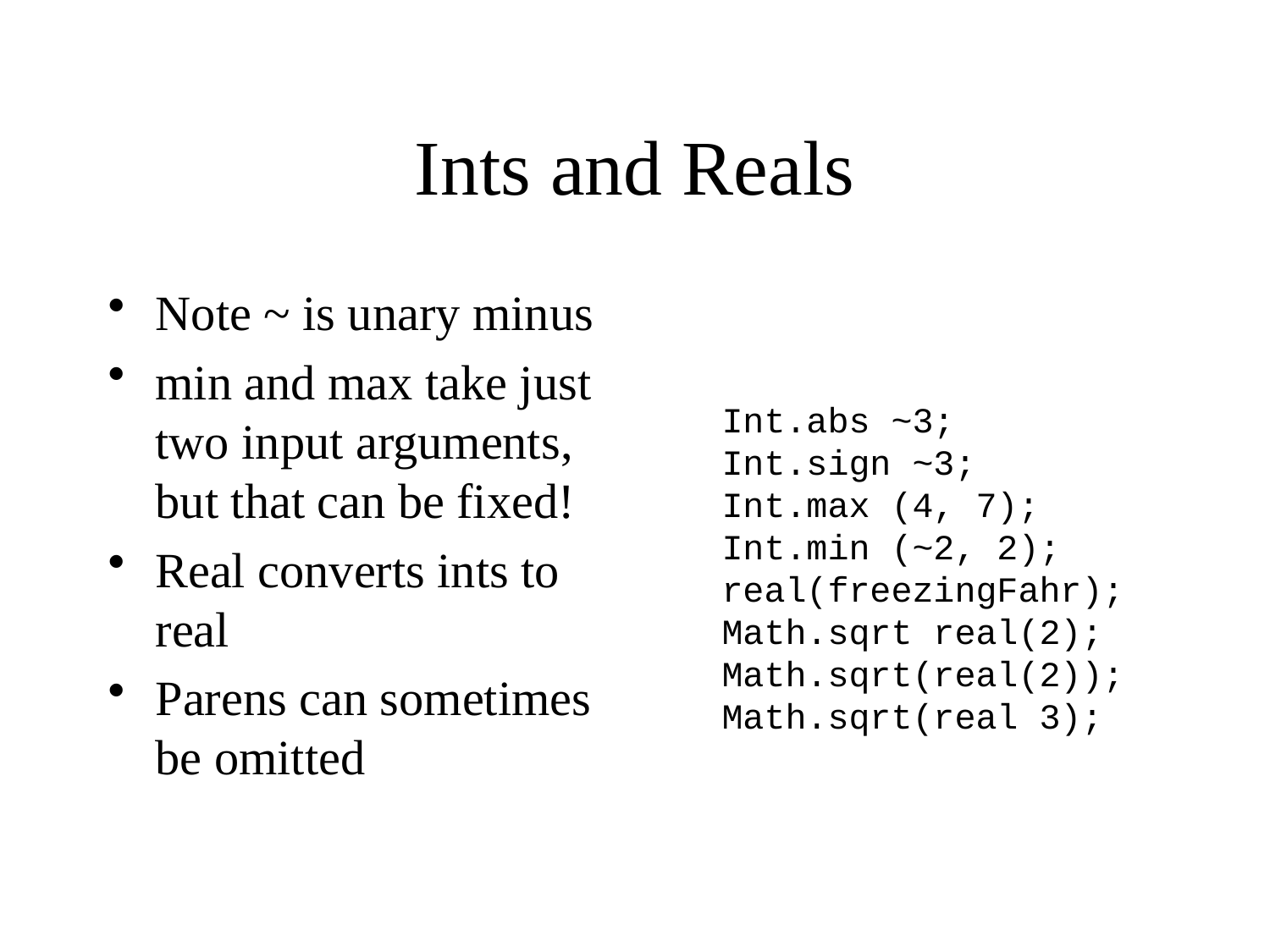

# Ints and Reals
Note ~ is unary minus
min and max take just two input arguments, but that can be fixed!
Real converts ints to real
Parens can sometimes be omitted
Int.abs ~3;
Int.sign ~3;
Int.max (4, 7);
Int.min (~2, 2);
real(freezingFahr);
Math.sqrt real(2);
Math.sqrt(real(2));
Math.sqrt(real 3);